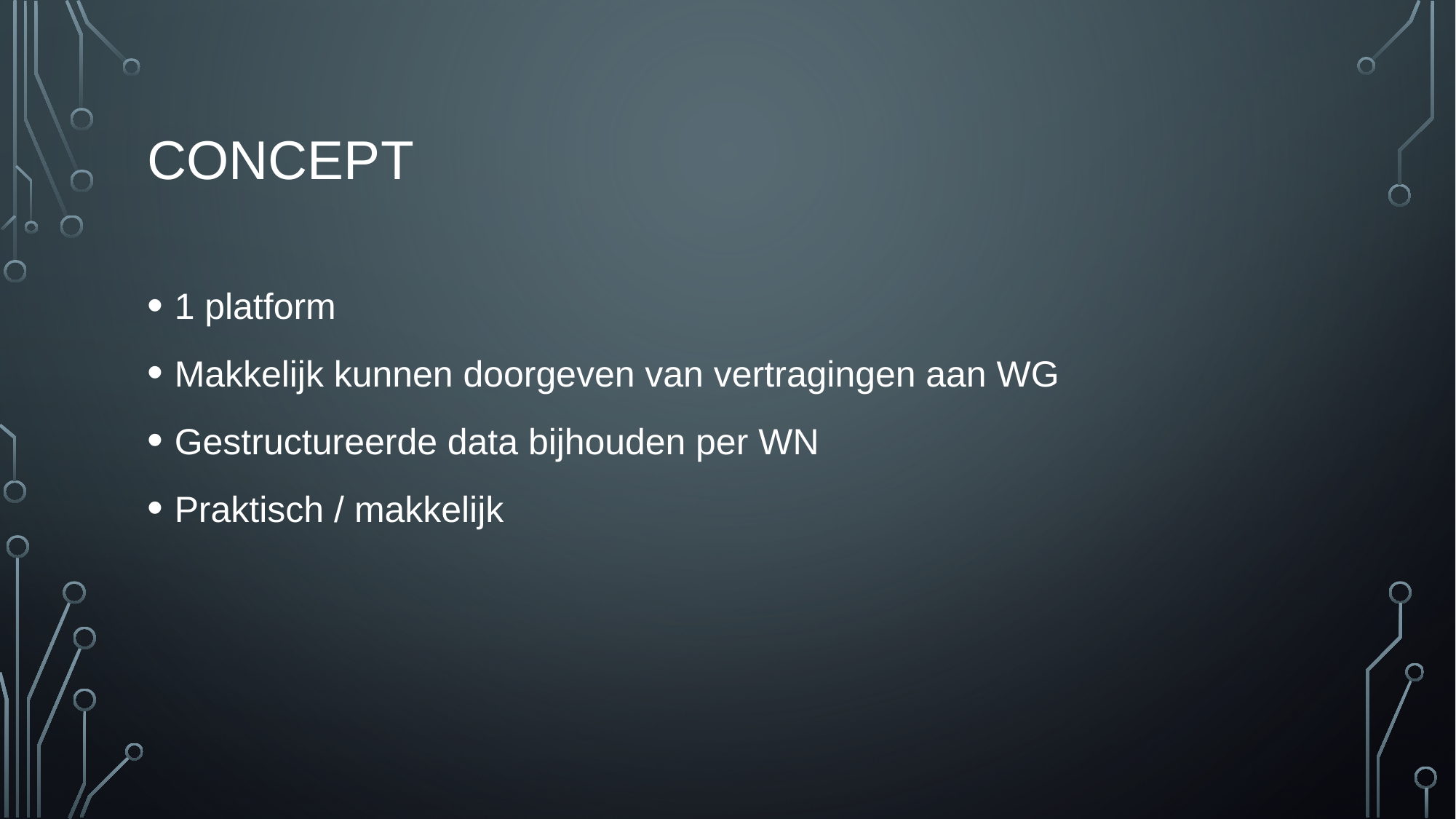

# COncept
1 platform
Makkelijk kunnen doorgeven van vertragingen aan WG
Gestructureerde data bijhouden per WN
Praktisch / makkelijk